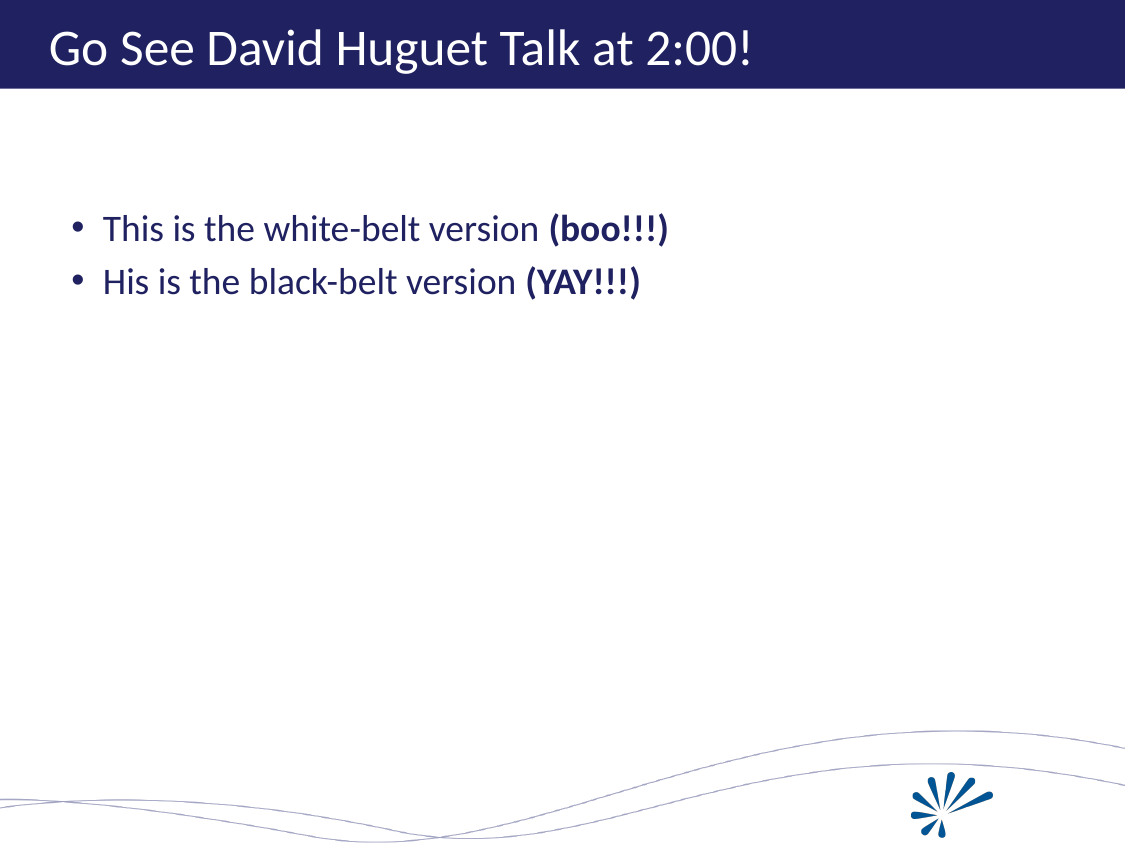

# Go See David Huguet Talk at 2:00!
This is the white-belt version (boo!!!)
His is the black-belt version (YAY!!!)